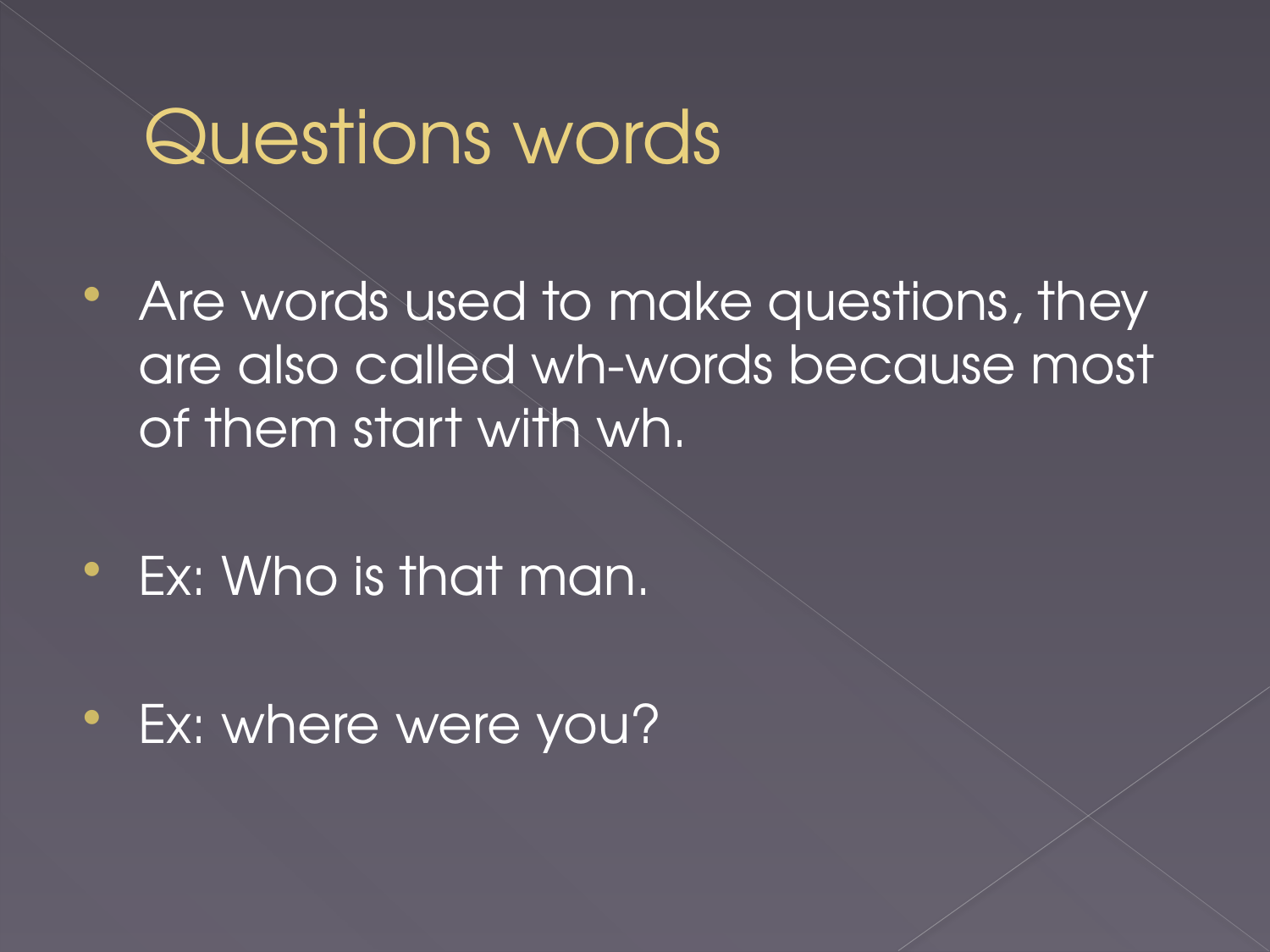

# Questions words
Are words used to make questions, they are also called wh-words because most of them start with wh.

Ex: Who is that man.

Ex: where were you?